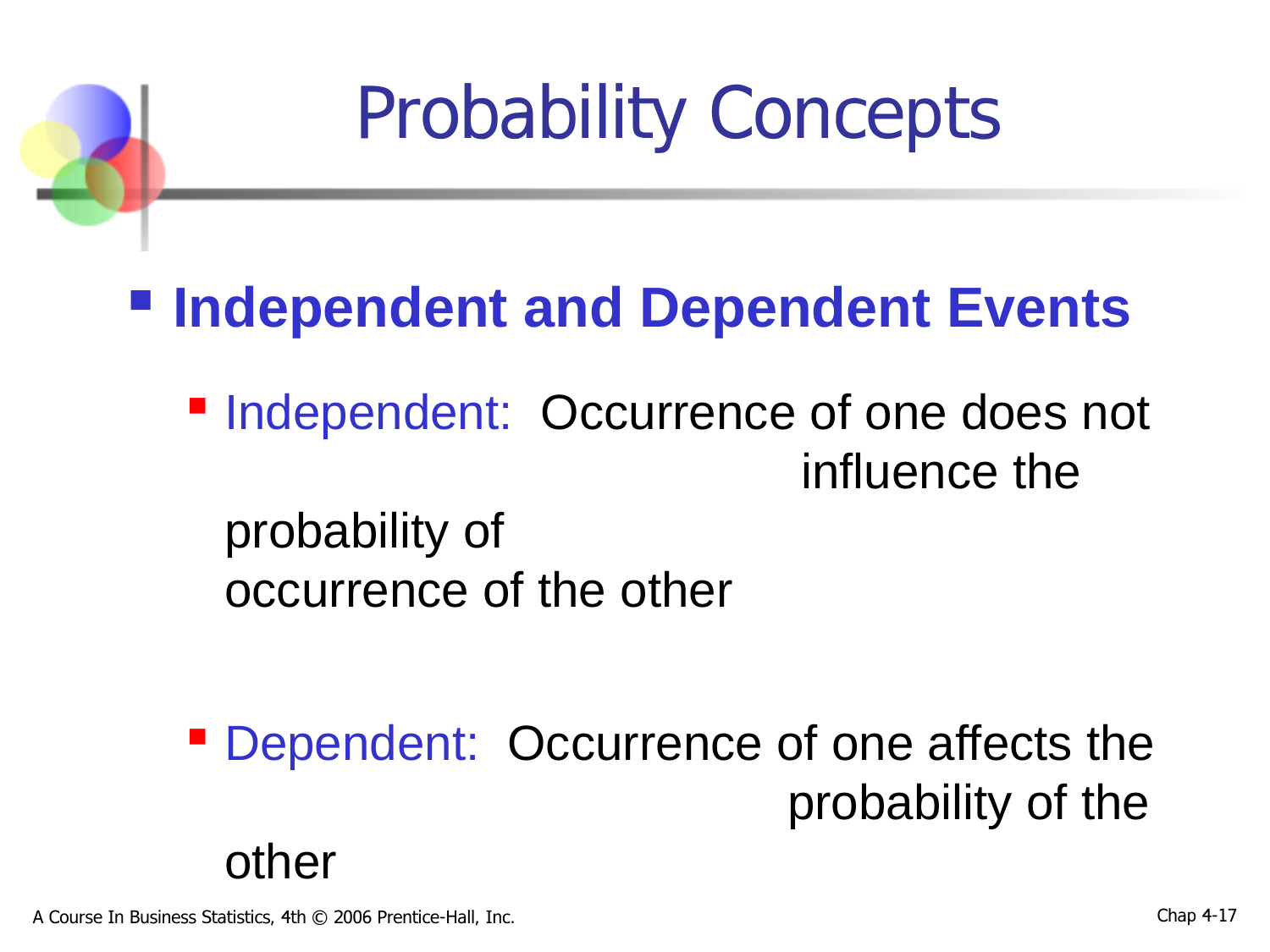

# Probability Concepts
Independent and Dependent Events
Independent:  Occurrence of one does not	 			     influence the probability of 				     occurrence of the other

Dependent:  Occurrence of one affects the 				    probability of the other
A Course In Business Statistics, 4th © 2006 Prentice-Hall, Inc.
Chap 4-17